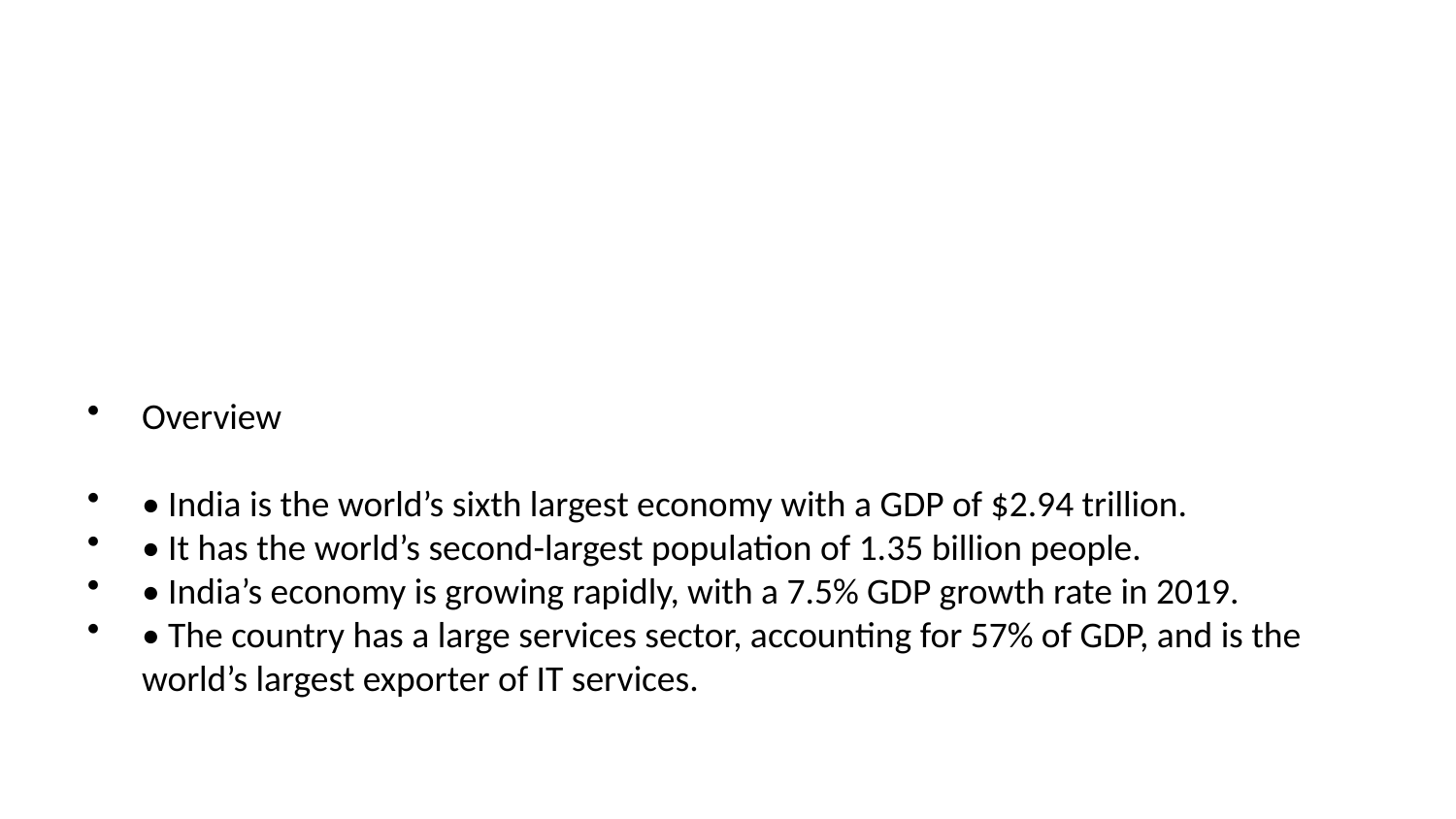

Overview

• India is the world’s sixth largest economy with a GDP of $2.94 trillion.
• It has the world’s second-largest population of 1.35 billion people.
• India’s economy is growing rapidly, with a 7.5% GDP growth rate in 2019.
• The country has a large services sector, accounting for 57% of GDP, and is the world’s largest exporter of IT services.